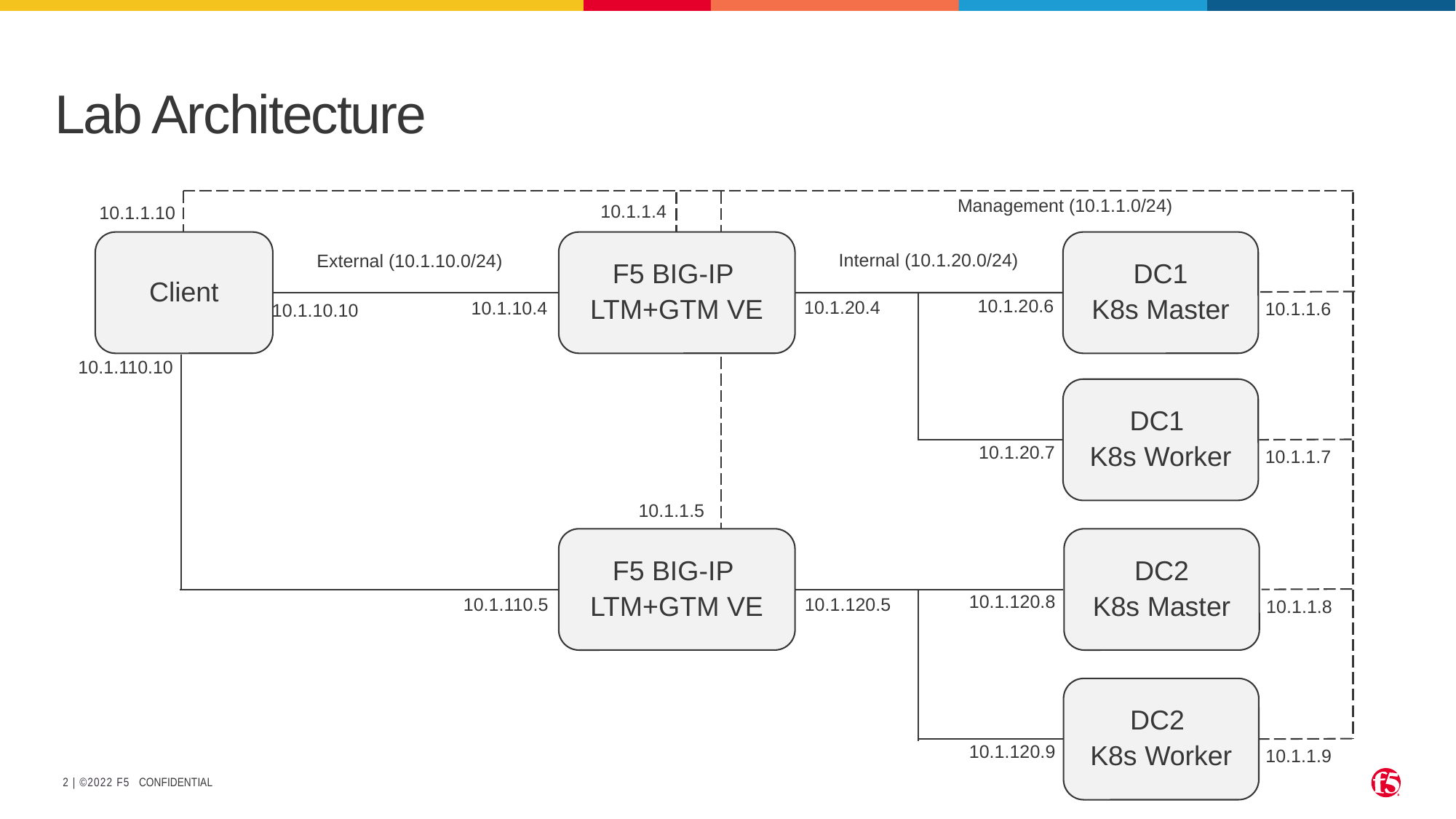

# Lab Architecture
Management (10.1.1.0/24)
10.1.1.4
10.1.1.10
Client
F5 BIG-IP
LTM+GTM VE
DC1
K8s Master
Internal (10.1.20.0/24)
External (10.1.10.0/24)
10.1.20.6
10.1.20.4
10.1.10.4
10.1.1.6
10.1.10.10
10.1.110.10
DC1
K8s Worker
10.1.20.7
10.1.1.7
10.1.1.5
F5 BIG-IP
LTM+GTM VE
DC2
K8s Master
10.1.120.8
10.1.120.5
10.1.110.5
10.1.1.8
DC2
K8s Worker
10.1.120.9
10.1.1.9
CONFIDENTIAL